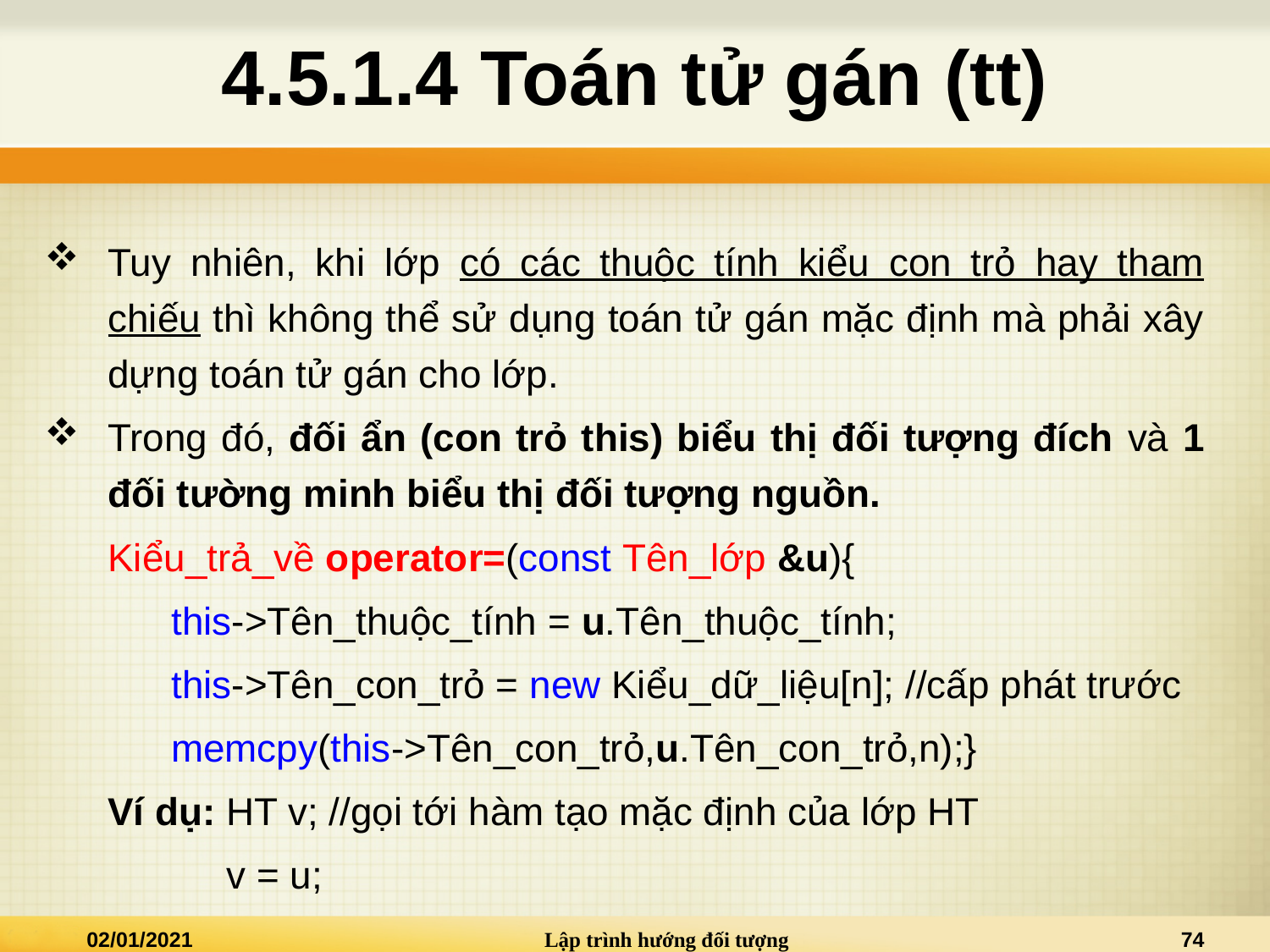

# 4.5.1.4 Toán tử gán (tt)
Tuy nhiên, khi lớp có các thuộc tính kiểu con trỏ hay tham chiếu thì không thể sử dụng toán tử gán mặc định mà phải xây dựng toán tử gán cho lớp.
Trong đó, đối ẩn (con trỏ this) biểu thị đối tượng đích và 1 đối tường minh biểu thị đối tượng nguồn.
Kiểu_trả_về operator=(const Tên_lớp &u){
	this->Tên_thuộc_tính = u.Tên_thuộc_tính;
	this->Tên_con_trỏ = new Kiểu_dữ_liệu[n]; //cấp phát trước
	memcpy(this->Tên_con_trỏ,u.Tên_con_trỏ,n);}
Ví dụ: HT v; //gọi tới hàm tạo mặc định của lớp HT
v = u;
02/01/2021
Lập trình hướng đối tượng
74